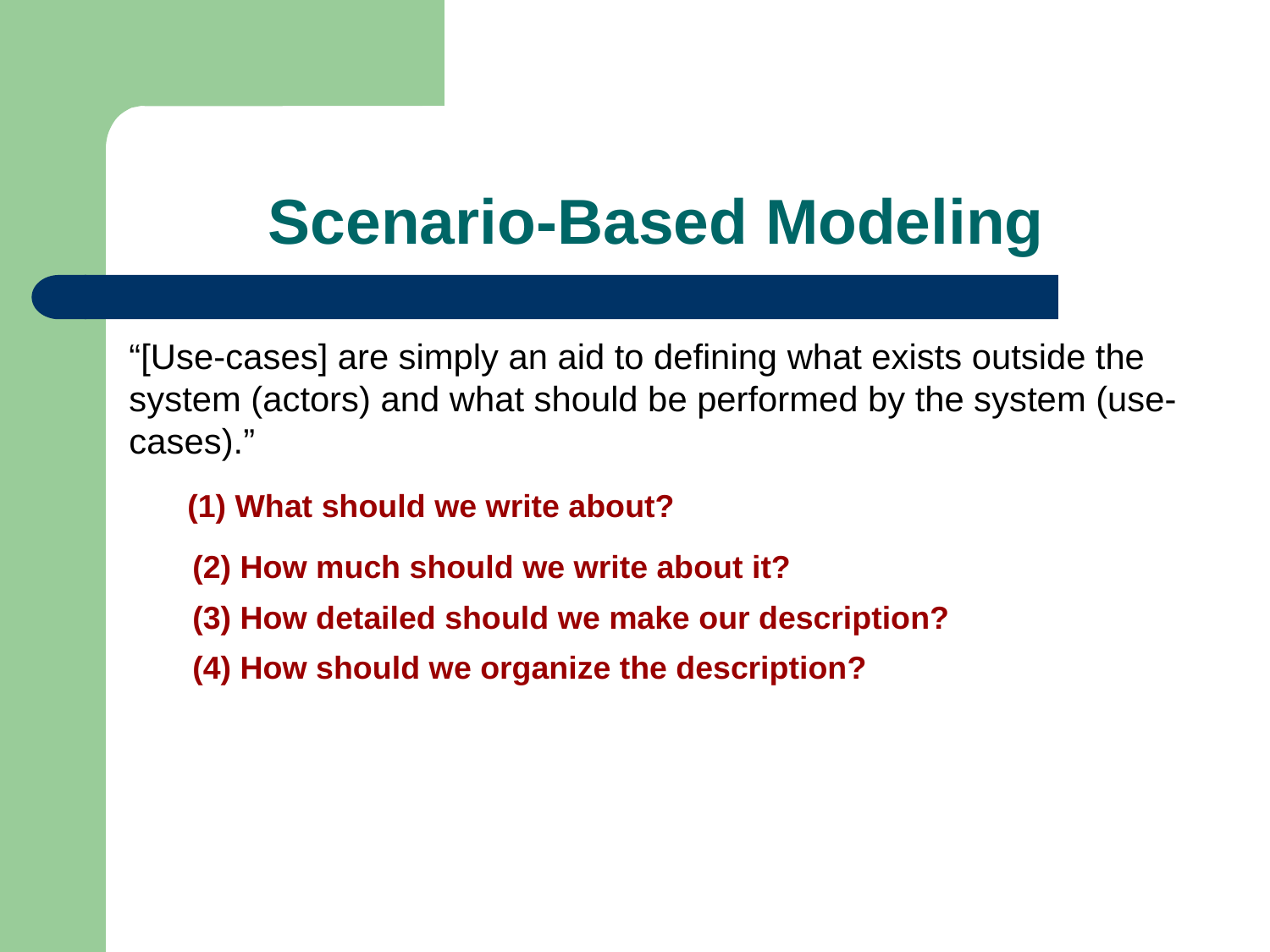

# Scenario-Based Modeling
“[Use-cases] are simply an aid to defining what exists outside the system (actors) and what should be performed by the system (use-cases).”
      (1) What should we write about?
(2) How much should we write about it?
(3) How detailed should we make our description?
(4) How should we organize the description?